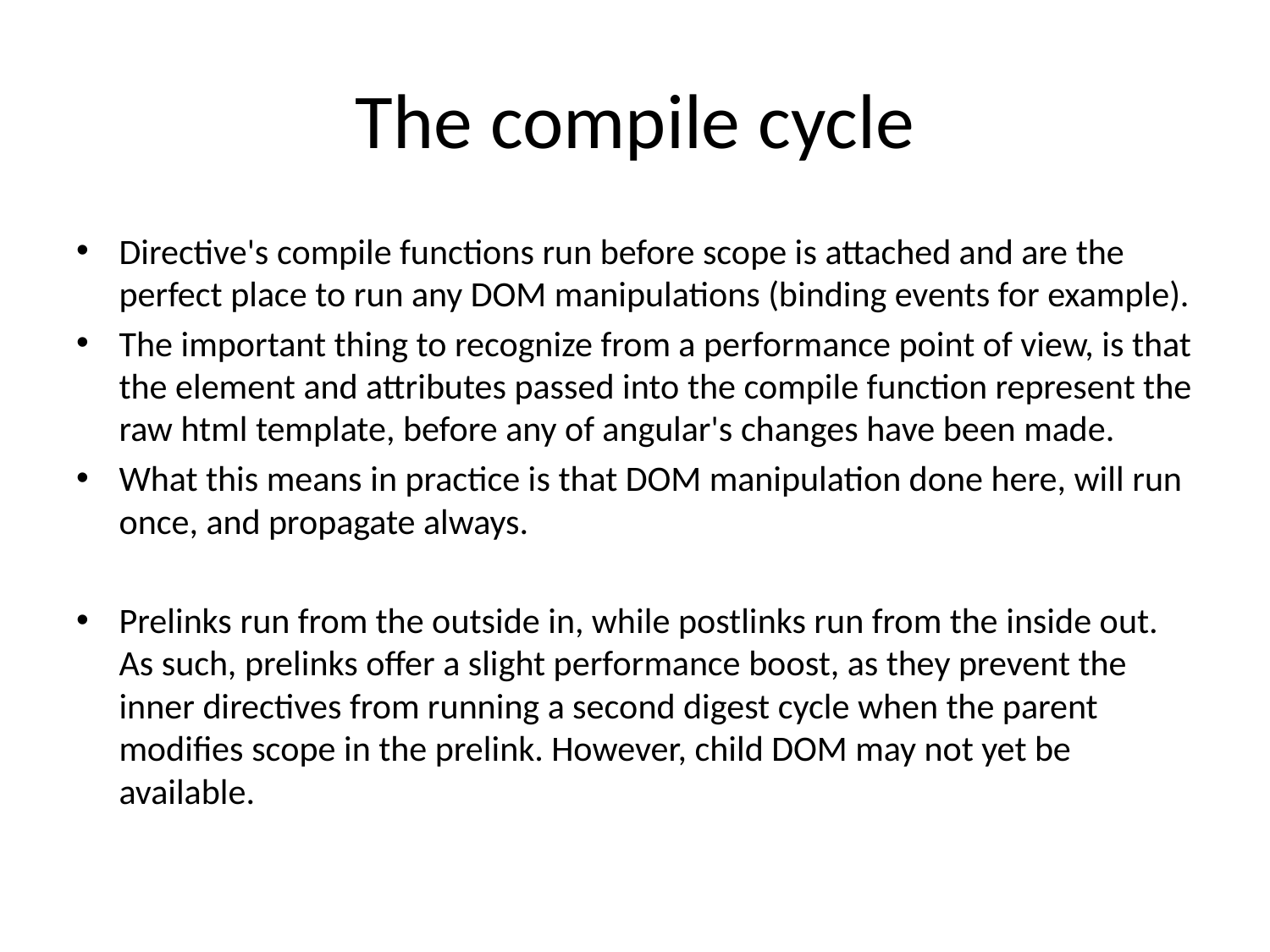

# The compile cycle
Directive's compile functions run before scope is attached and are the perfect place to run any DOM manipulations (binding events for example).
The important thing to recognize from a performance point of view, is that the element and attributes passed into the compile function represent the raw html template, before any of angular's changes have been made.
What this means in practice is that DOM manipulation done here, will run once, and propagate always.

Prelinks run from the outside in, while postlinks run from the inside out. As such, prelinks offer a slight performance boost, as they prevent the inner directives from running a second digest cycle when the parent modifies scope in the prelink. However, child DOM may not yet be available.